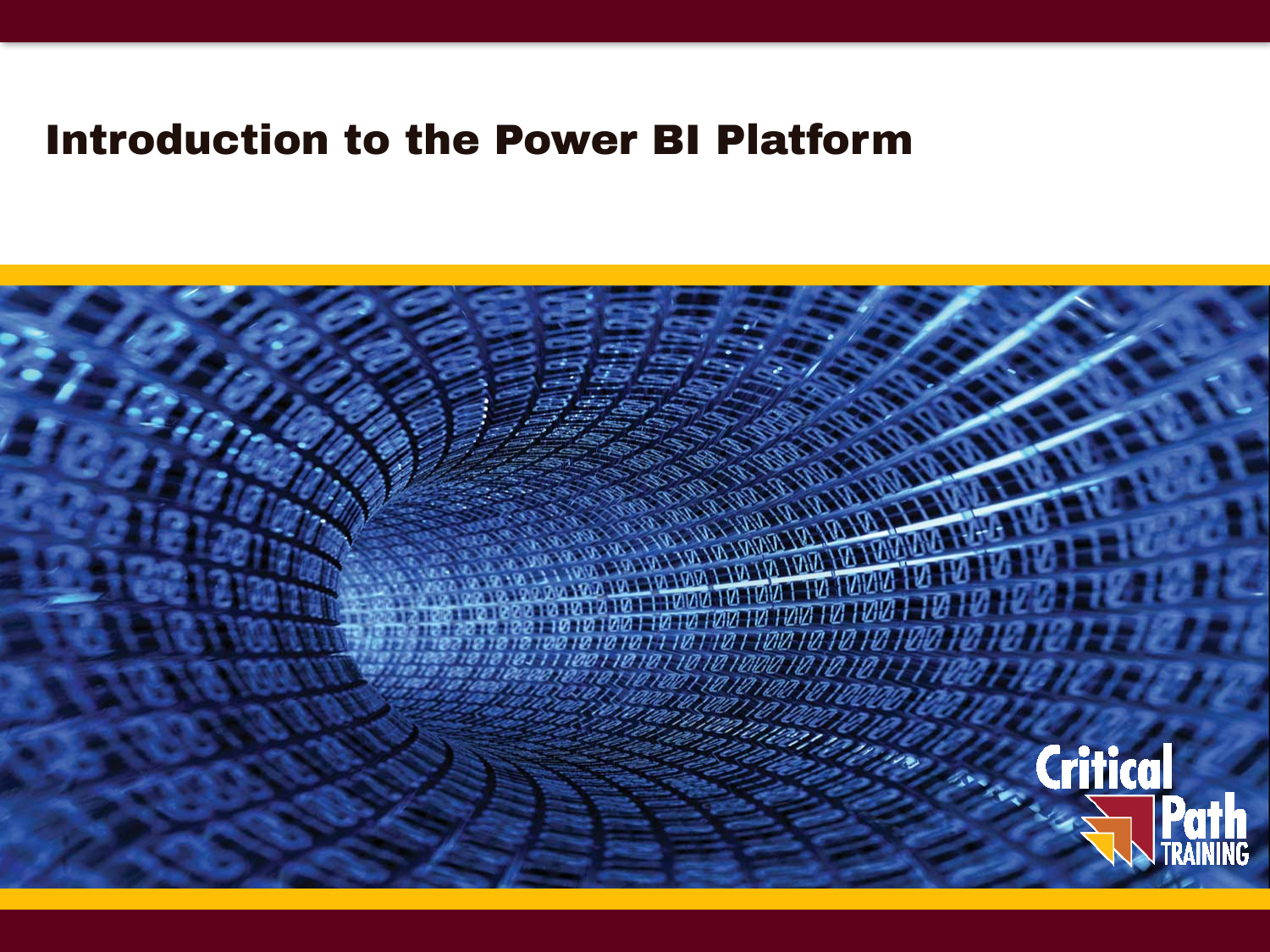

# Introduction to the Power BI Platform